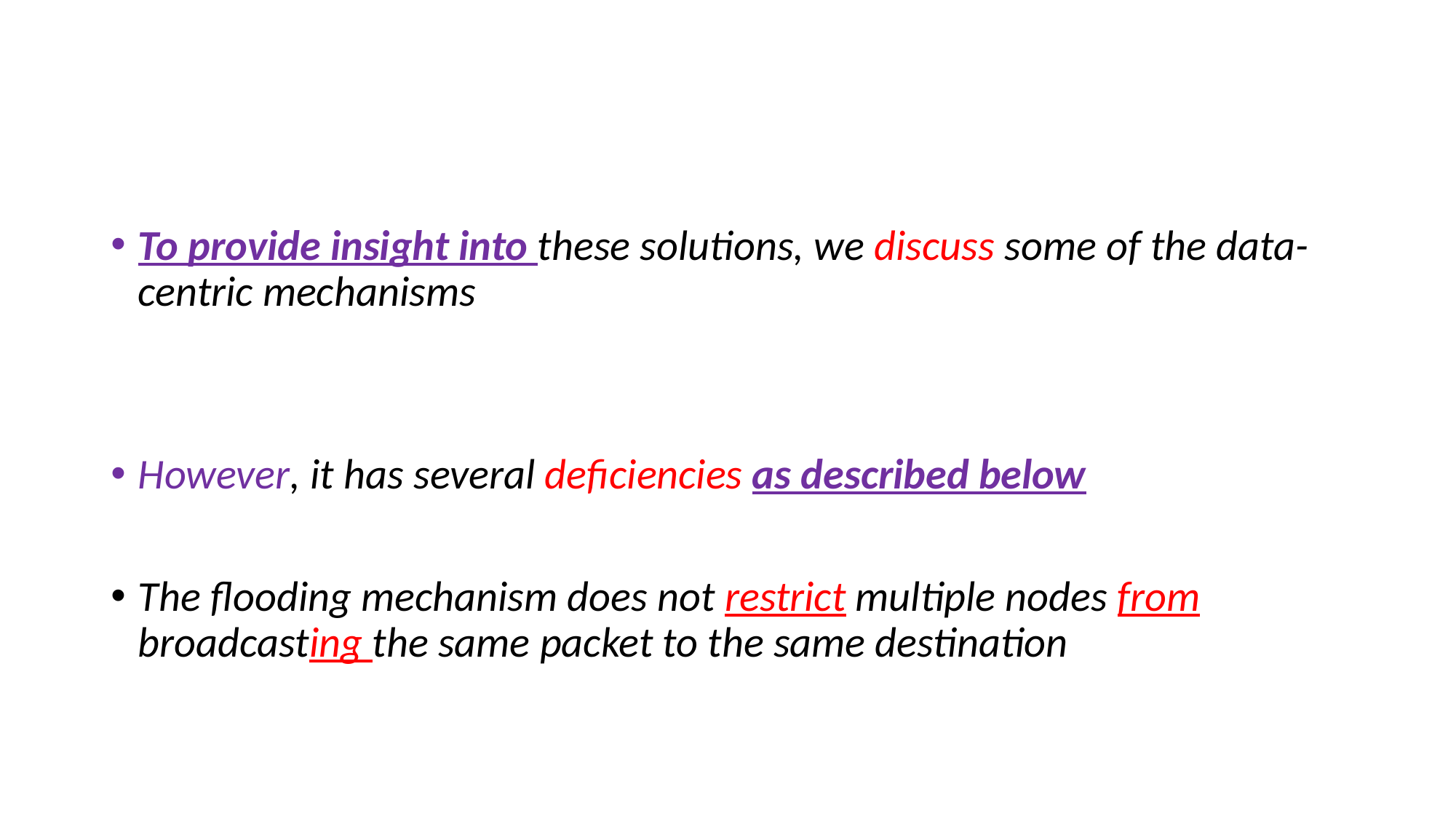

#
To provide insight into these solutions, we discuss some of the data-centric mechanisms

However, it has several deficiencies as described below

The flooding mechanism does not restrict multiple nodes from broadcasting the same packet to the same destination